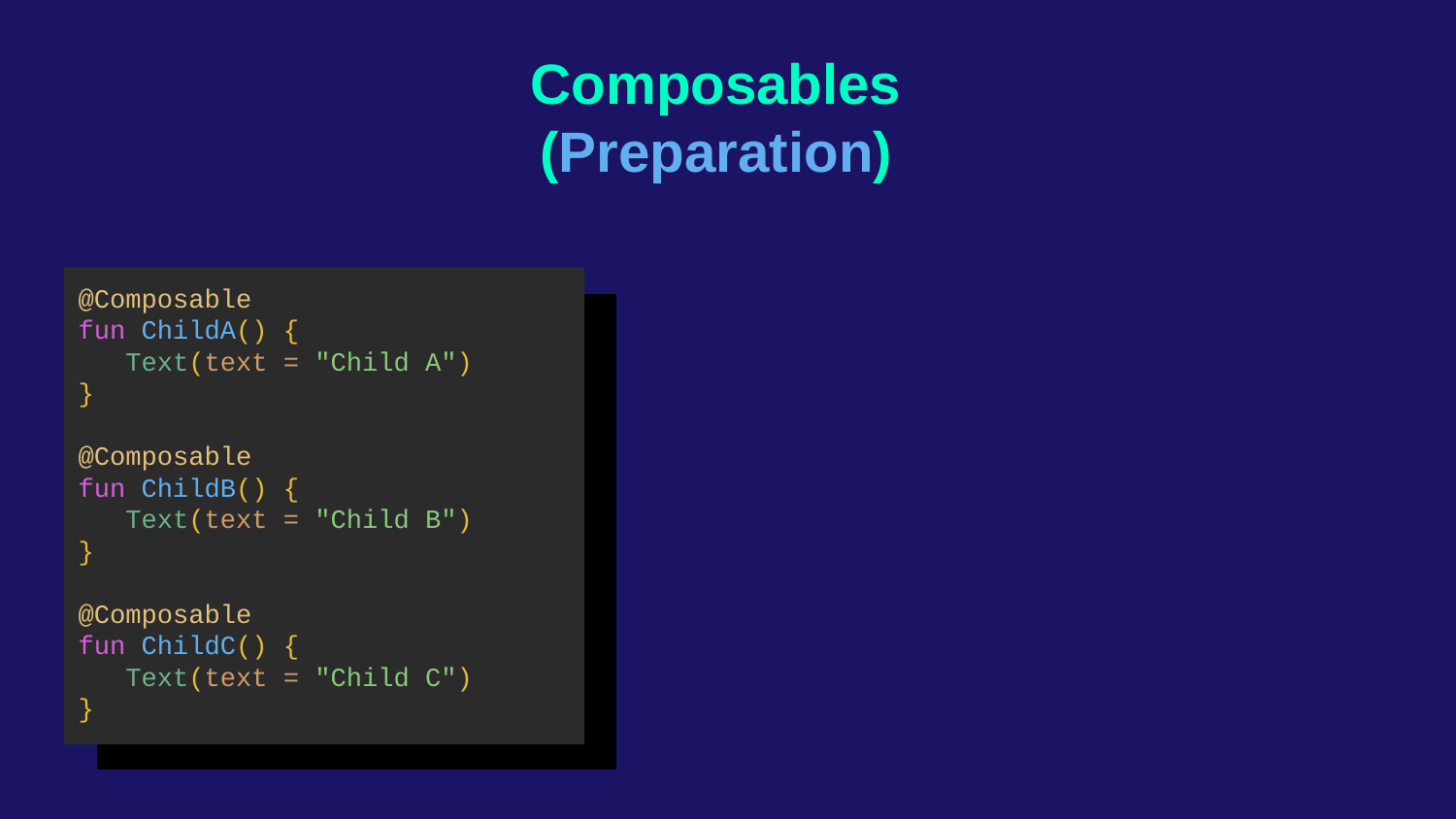

Composables
(Preparation)
@Composable
fun ChildA() {
   Text(text = "Child A")
}

@Composable
fun ChildB() {
   Text(text = "Child B")
}

@Composable
fun ChildC() {
   Text(text = "Child C")
}